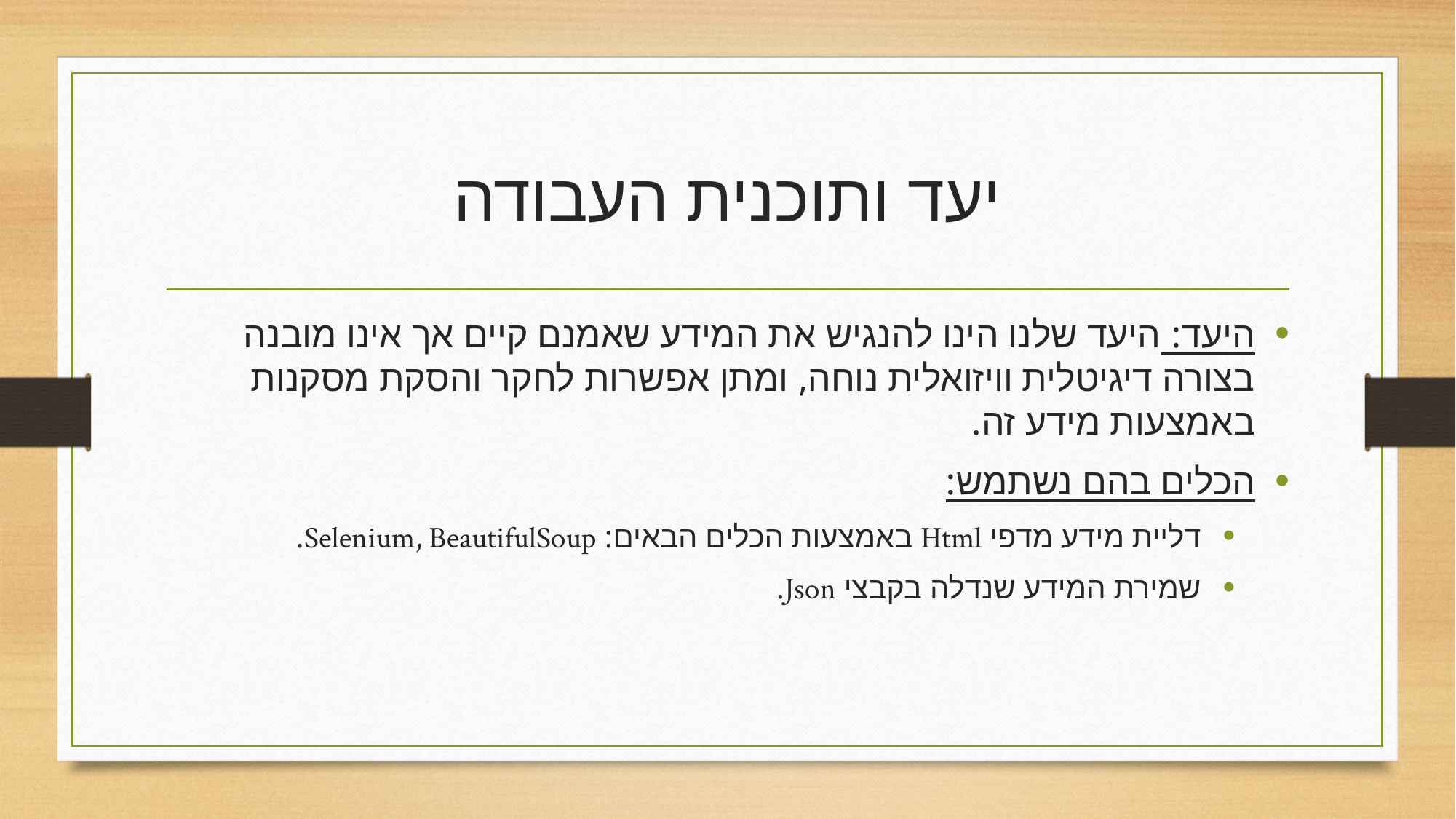

# יעד ותוכנית העבודה
היעד: היעד שלנו הינו להנגיש את המידע שאמנם קיים אך אינו מובנה בצורה דיגיטלית וויזואלית נוחה, ומתן אפשרות לחקר והסקת מסקנות באמצעות מידע זה.
הכלים בהם נשתמש:
דליית מידע מדפי Html באמצעות הכלים הבאים: Selenium, BeautifulSoup.
שמירת המידע שנדלה בקבצי Json.